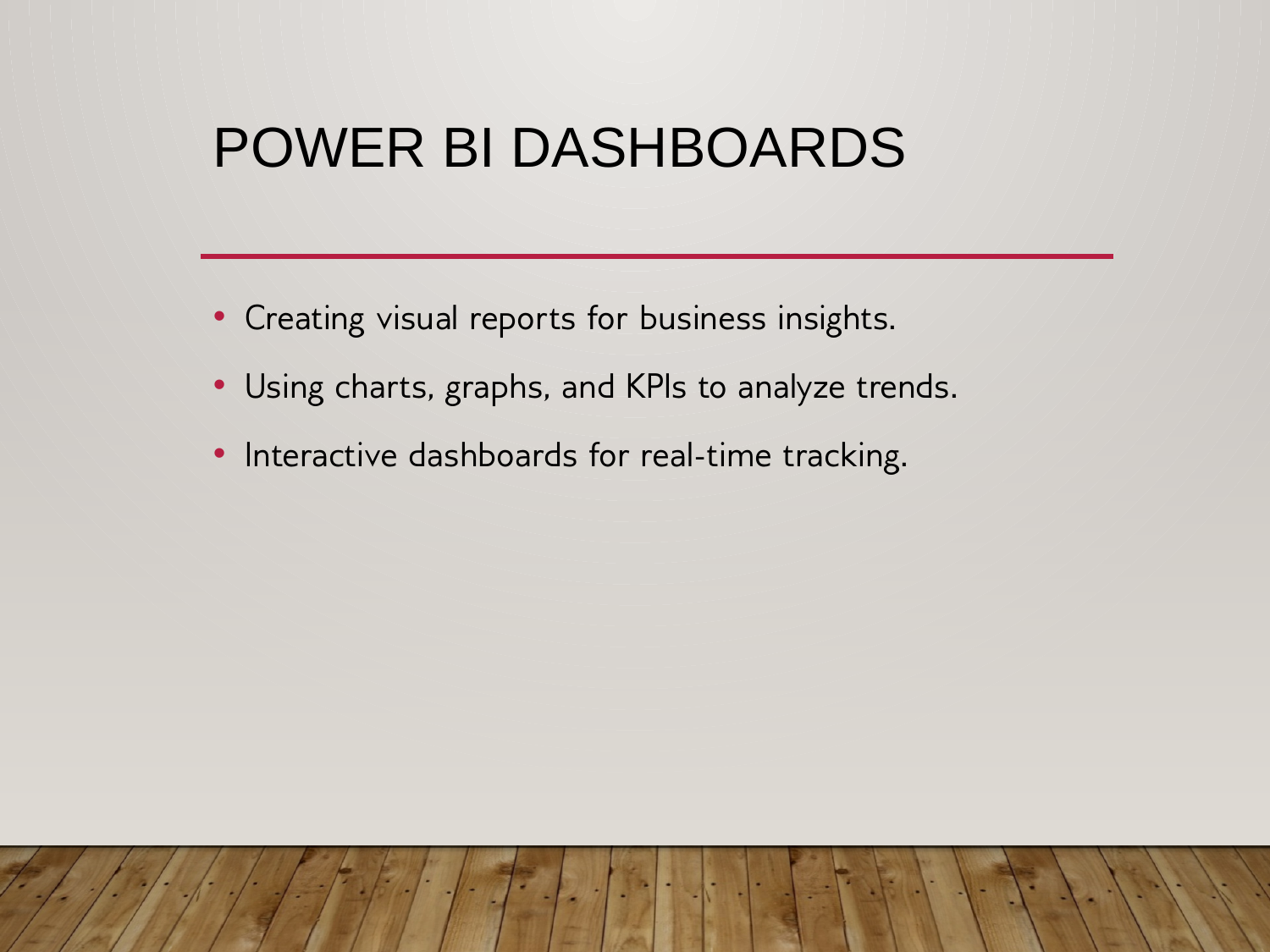

# Power BI Dashboards
Creating visual reports for business insights.
Using charts, graphs, and KPIs to analyze trends.
Interactive dashboards for real-time tracking.